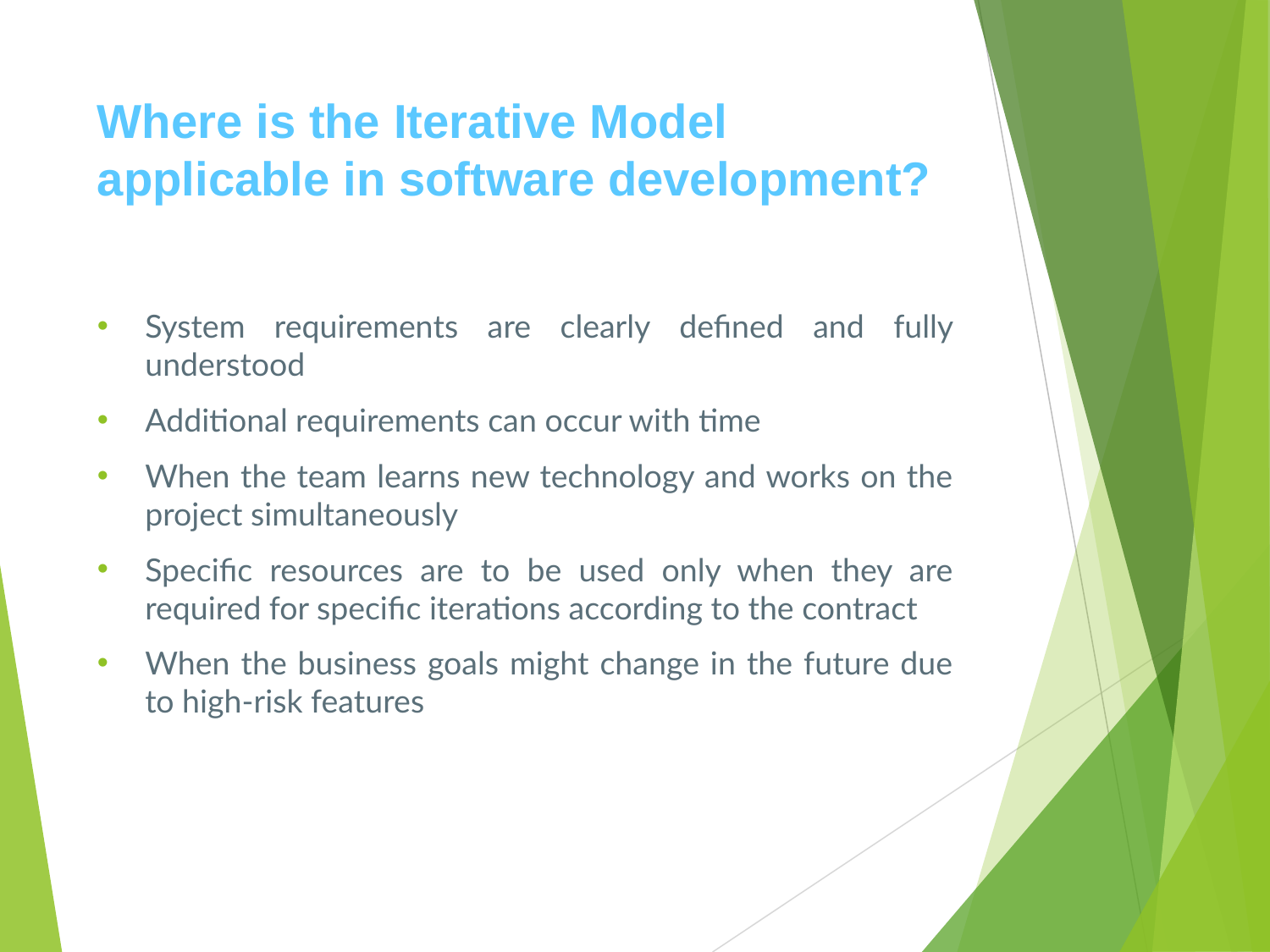

# Where is the Iterative Model applicable in software development?
System requirements are clearly defined and fully understood
Additional requirements can occur with time
When the team learns new technology and works on the project simultaneously
Specific resources are to be used only when they are required for specific iterations according to the contract
When the business goals might change in the future due to high-risk features